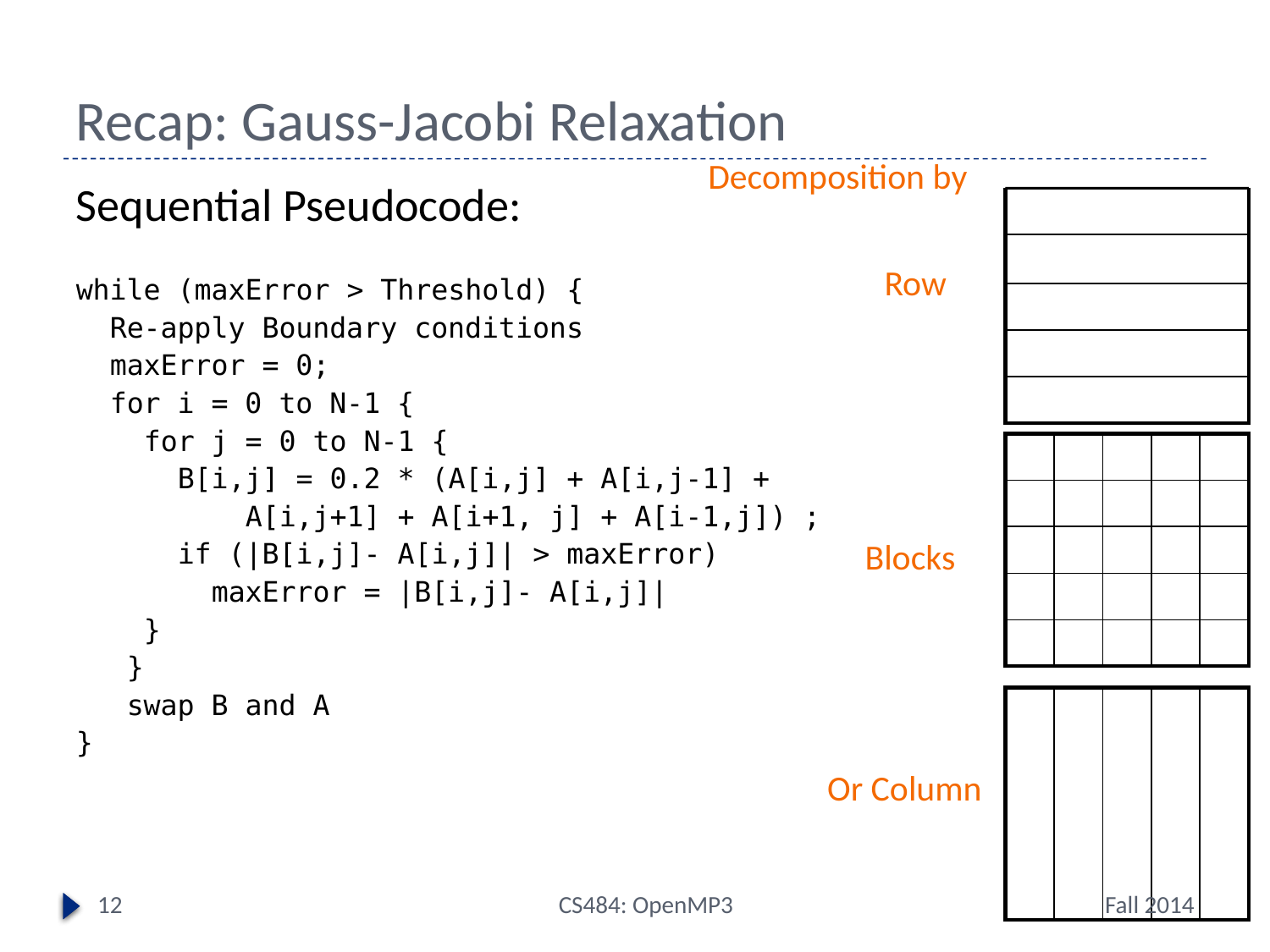

# Recap: Gauss-Jacobi Relaxation
Decomposition by
Sequential Pseudocode:
|  |  |  |  |  |
| --- | --- | --- | --- | --- |
|  |  |  |  |  |
|  |  |  |  |  |
|  |  |  |  |  |
|  |  |  |  |  |

Row
while (maxError > Threshold) {
  Re-apply Boundary conditions
  maxError = 0;
  for i = 0 to N-1 {
    for j = 0 to N-1 {
      B[i,j] = 0.2 * (A[i,j] + A[i,j-1] +
          A[i,j+1] + A[i+1, j] + A[i-1,j]) ;
      if (|B[i,j]- A[i,j]| > maxError)
        maxError = |B[i,j]- A[i,j]|
    }
   }
   swap B and A
}
|  |  |  |  |  |
| --- | --- | --- | --- | --- |
|  |  |  |  |  |
|  |  |  |  |  |
|  |  |  |  |  |
|  |  |  |  |  |
Blocks
|  |  |  |  |  |
| --- | --- | --- | --- | --- |
Or Column
12
CS484: OpenMP3
Fall 2014